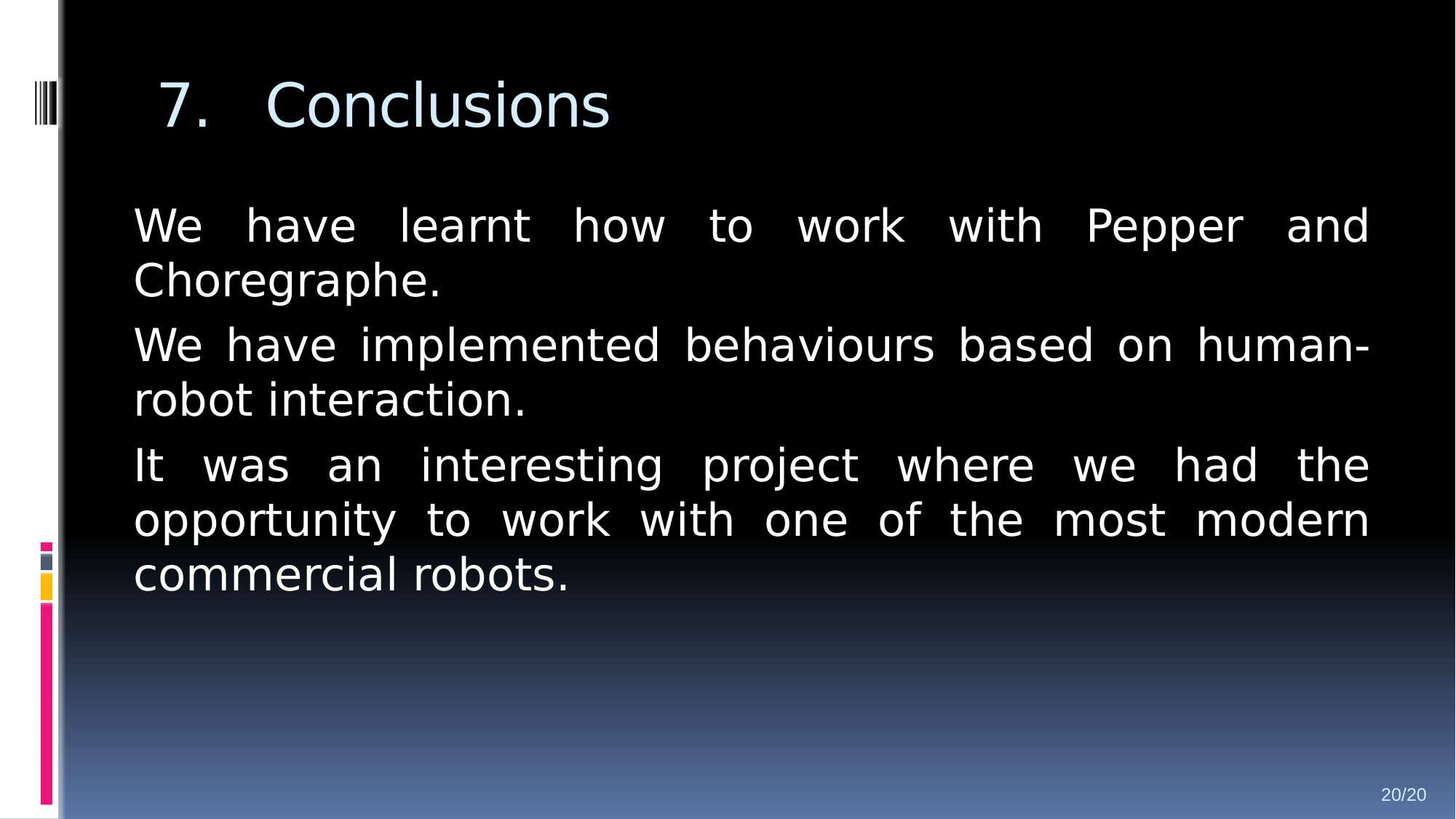

# 7.	Conclusions
	We have learnt how to work with Pepper and Choregraphe.
	We have implemented behaviours based on human-robot interaction.
	It was an interesting project where we had the opportunity to work with one of the most modern commercial robots.
20/20